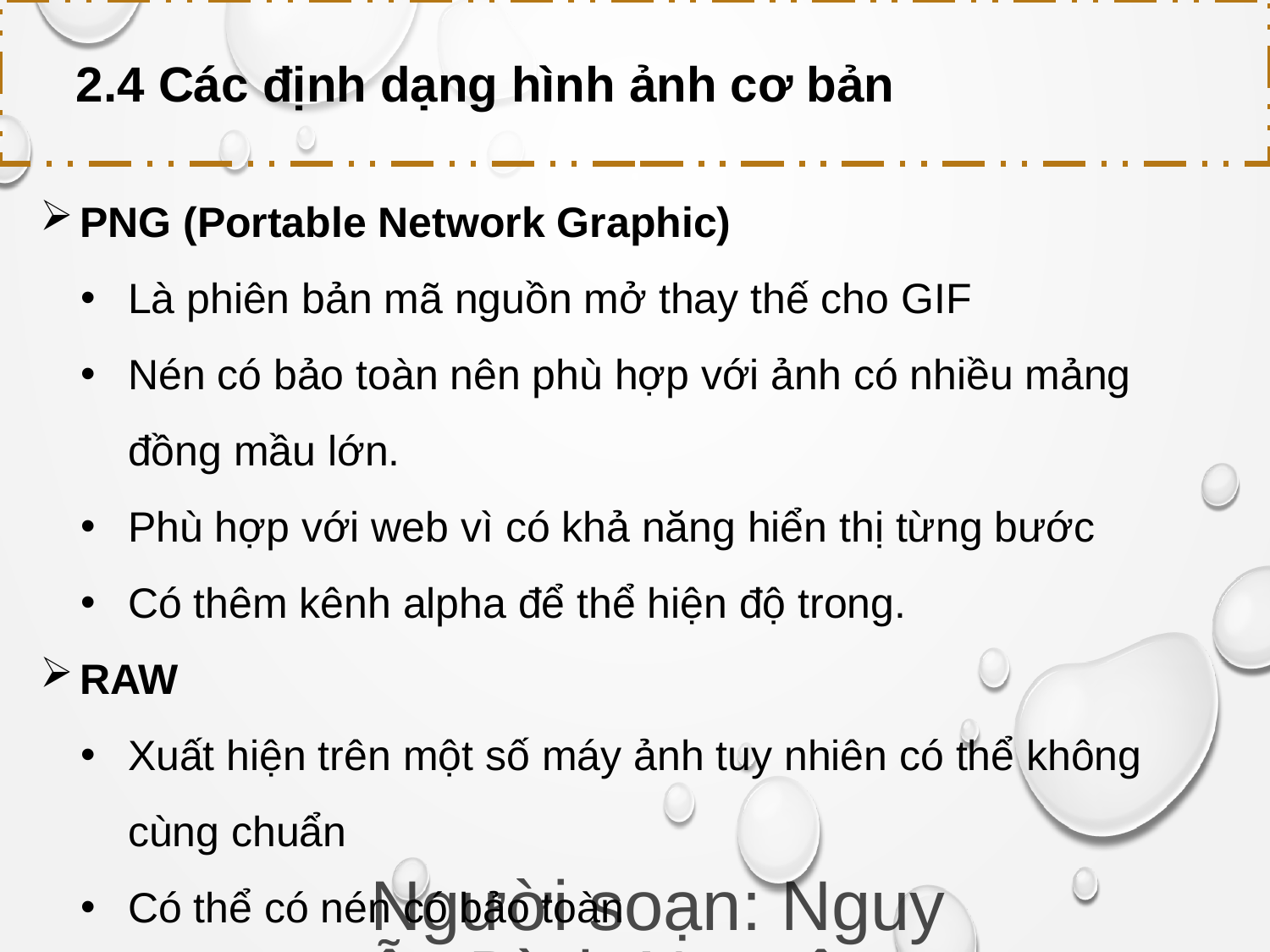

2.4 Các định dạng hình ảnh cơ bản
PNG (Portable Network Graphic)
Là phiên bản mã nguồn mở thay thế cho GIF
Nén có bảo toàn nên phù hợp với ảnh có nhiều mảng đồng mầu lớn.
Phù hợp với web vì có khả năng hiển thị từng bước
Có thêm kênh alpha để thể hiện độ trong.
RAW
Xuất hiện trên một số máy ảnh tuy nhiên có thể không cùng chuẩn
Có thể có nén có bảo toàn
Người soạn: Nguyễn Đình Nguyên